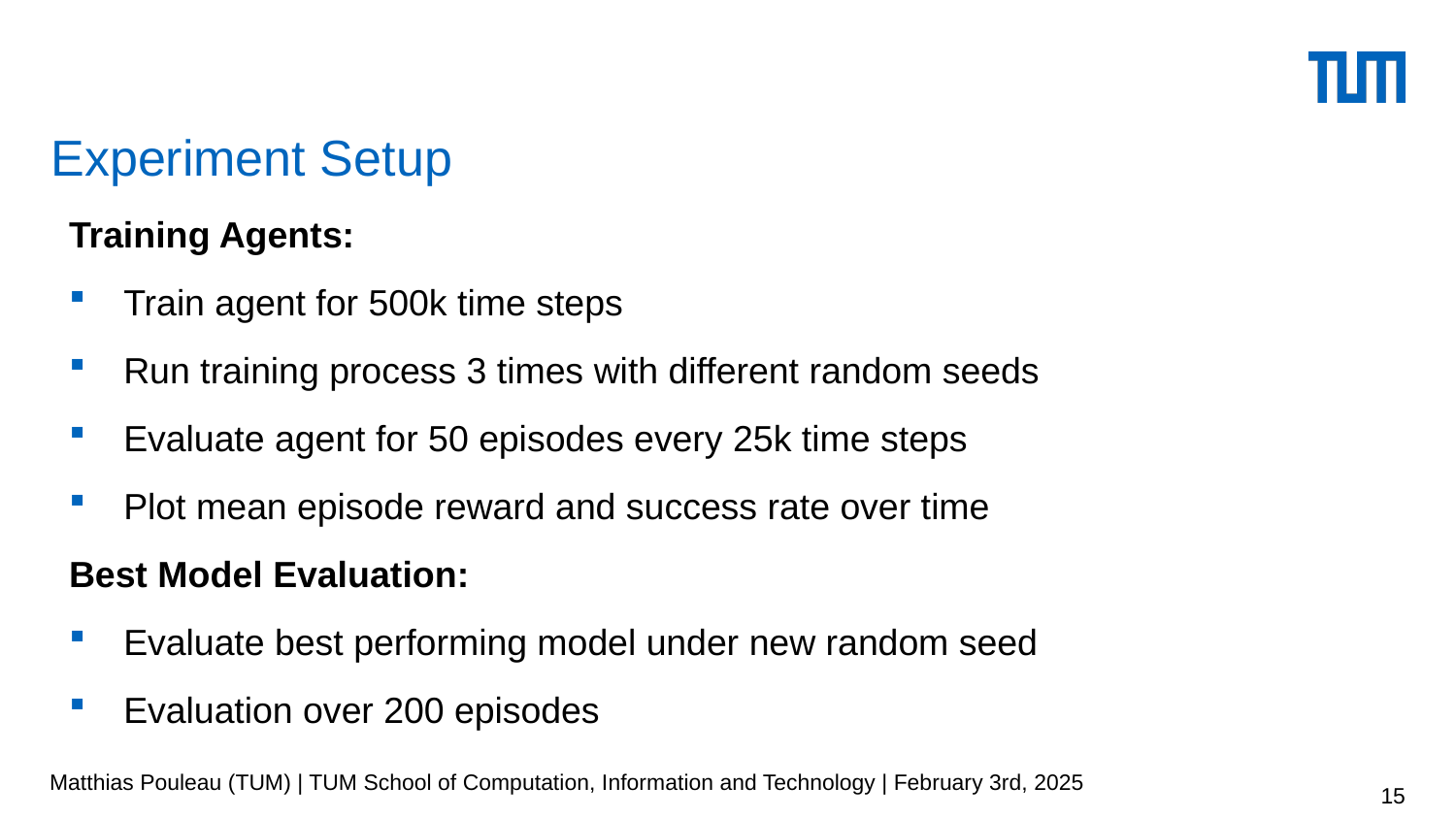

# Experiment Setup
Training Agents:
Train agent for 500k time steps
Run training process 3 times with different random seeds
Evaluate agent for 50 episodes every 25k time steps
Plot mean episode reward and success rate over time
Best Model Evaluation:
Evaluate best performing model under new random seed
Evaluation over 200 episodes
Matthias Pouleau (TUM) | TUM School of Computation, Information and Technology | February 3rd, 2025

15